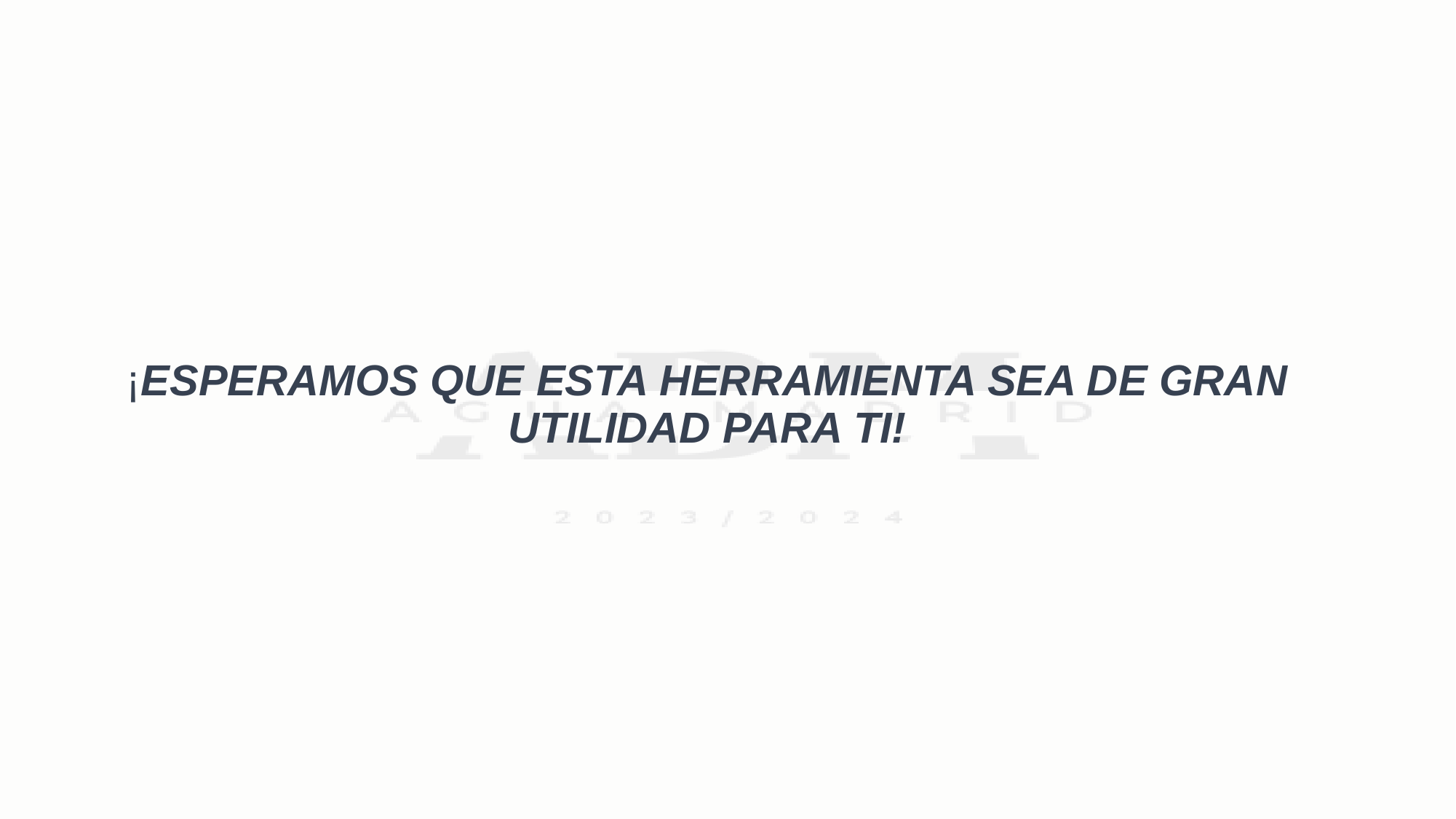

# ¡ESPERAMOS QUE ESTA HERRAMIENTA SEA DE GRAN UTILIDAD PARA TI!